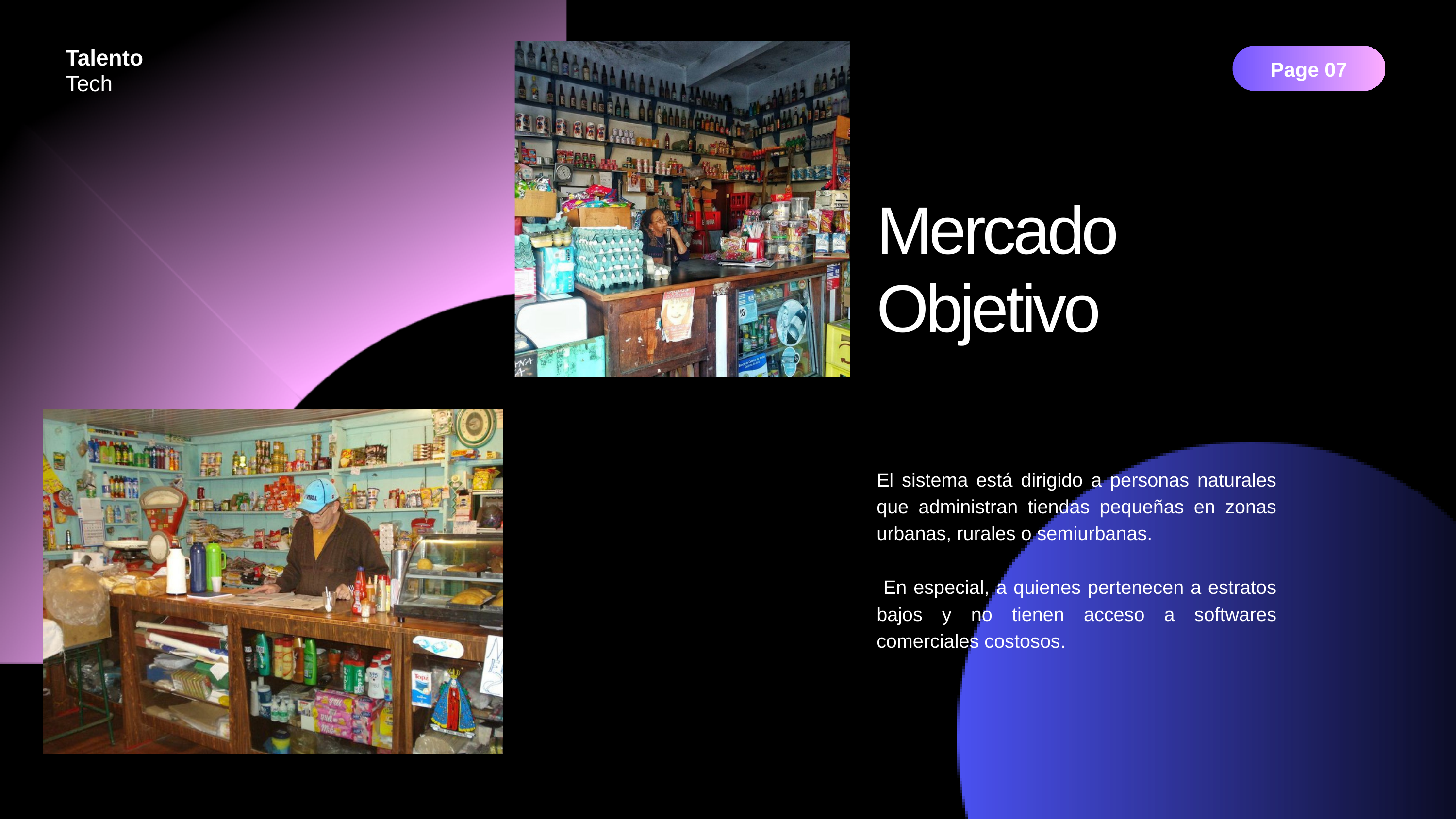

Talento

Page 07
Tech
Mercado Objetivo

El sistema está dirigido a personas naturales que administran tiendas pequeñas en zonas urbanas, rurales o semiurbanas.

 En especial, a quienes pertenecen a estratos bajos y no tienen acceso a softwares comerciales costosos.